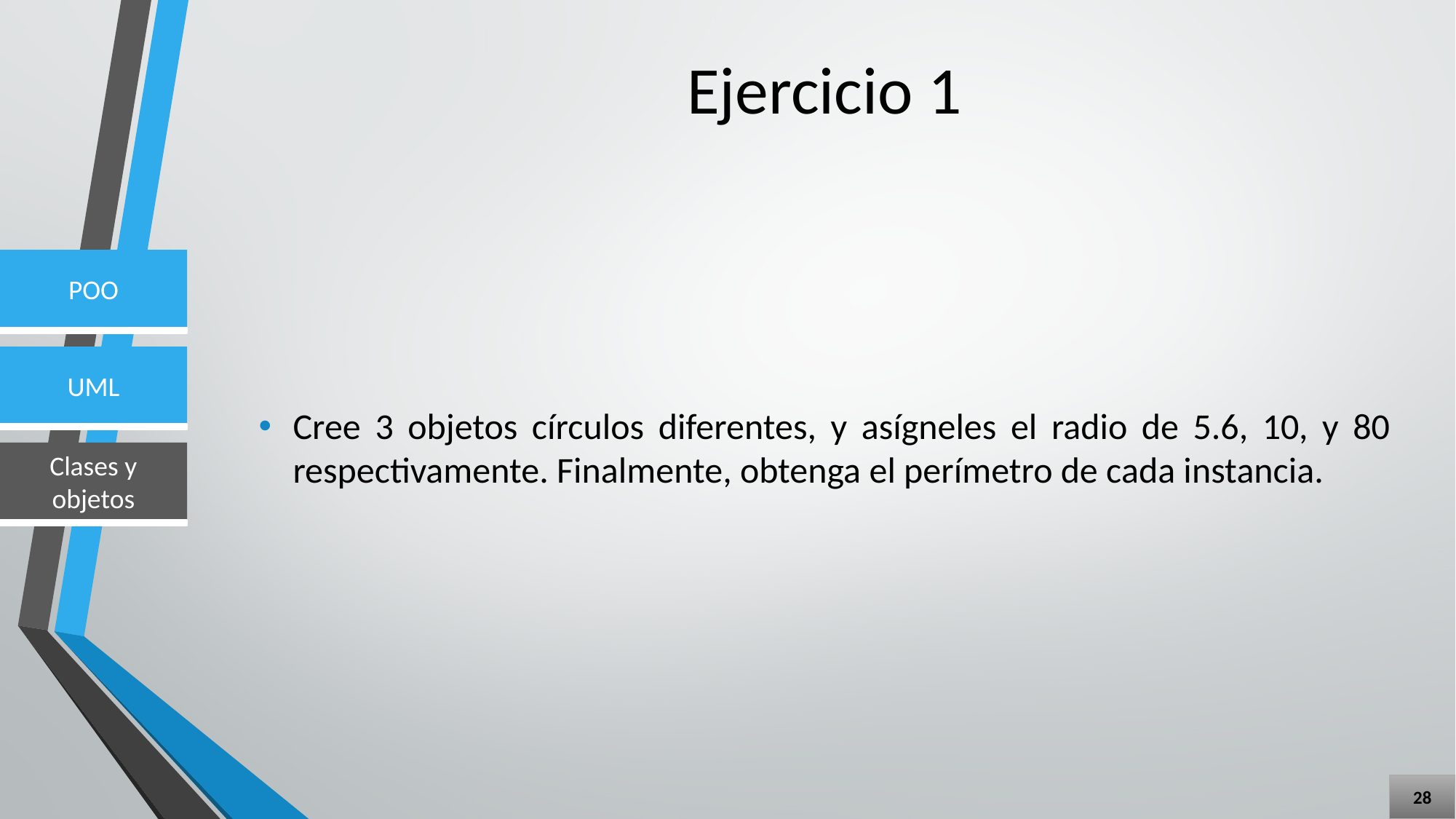

# Ejercicio 1
Cree 3 objetos círculos diferentes, y asígneles el radio de 5.6, 10, y 80 respectivamente. Finalmente, obtenga el perímetro de cada instancia.
28